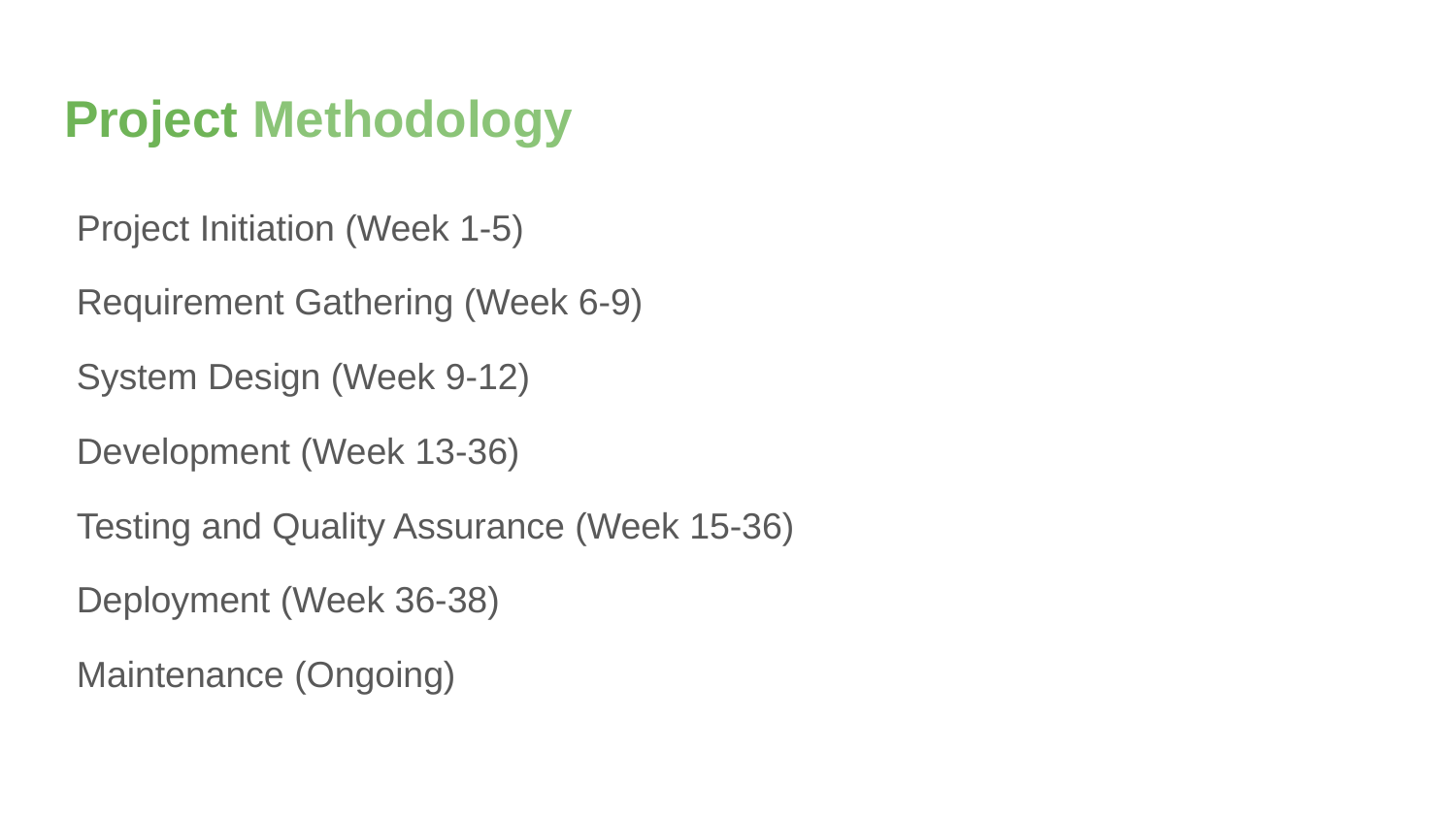

# Project Methodology
Project Initiation (Week 1-5)
Requirement Gathering (Week 6-9)
System Design (Week 9-12)
Development (Week 13-36)
Testing and Quality Assurance (Week 15-36)
Deployment (Week 36-38)
Maintenance (Ongoing)